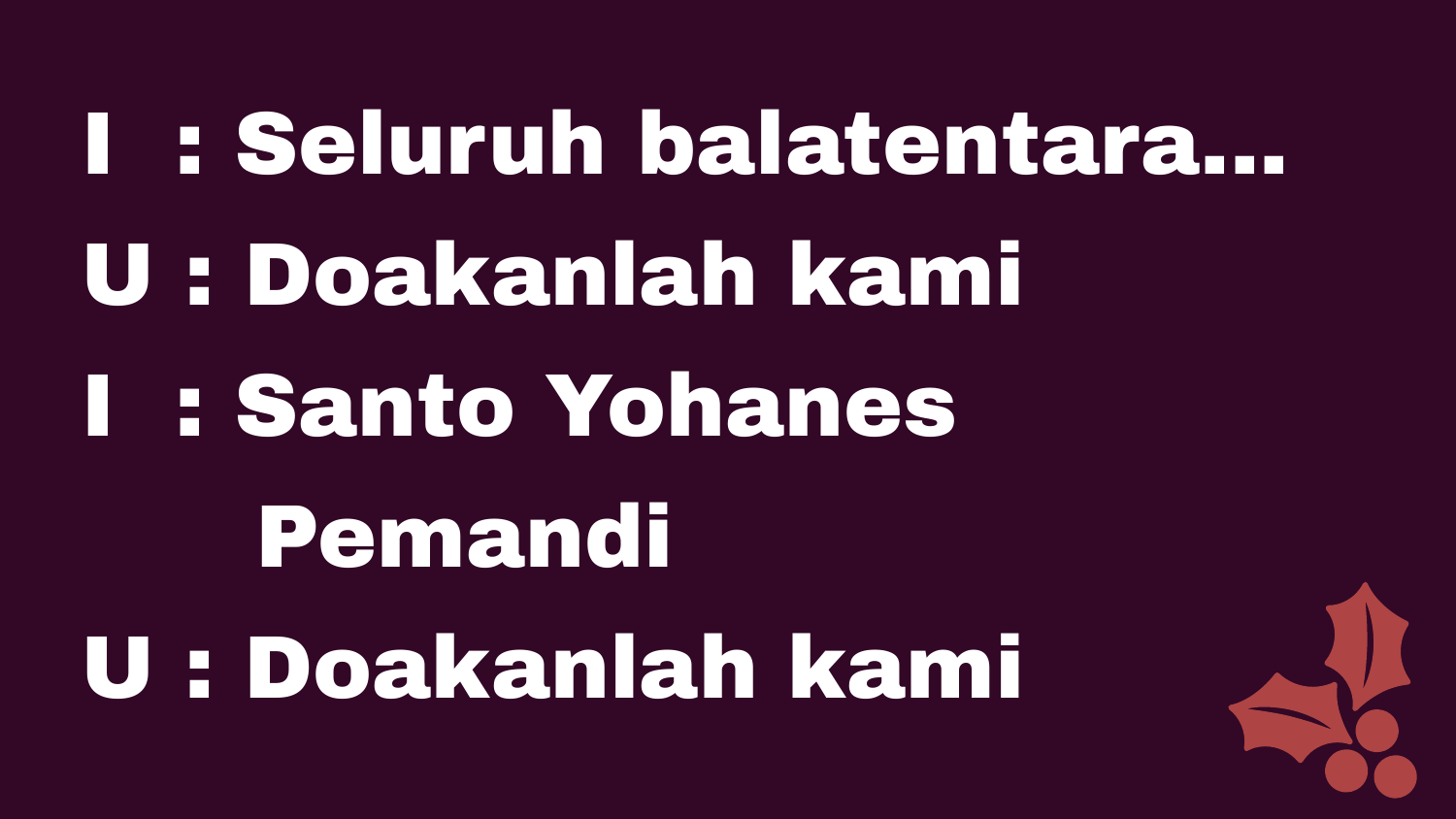

I  : Seluruh balatentara...
U : Doakanlah kami
I  : Santo Yohanes
	 Pemandi
U : Doakanlah kami